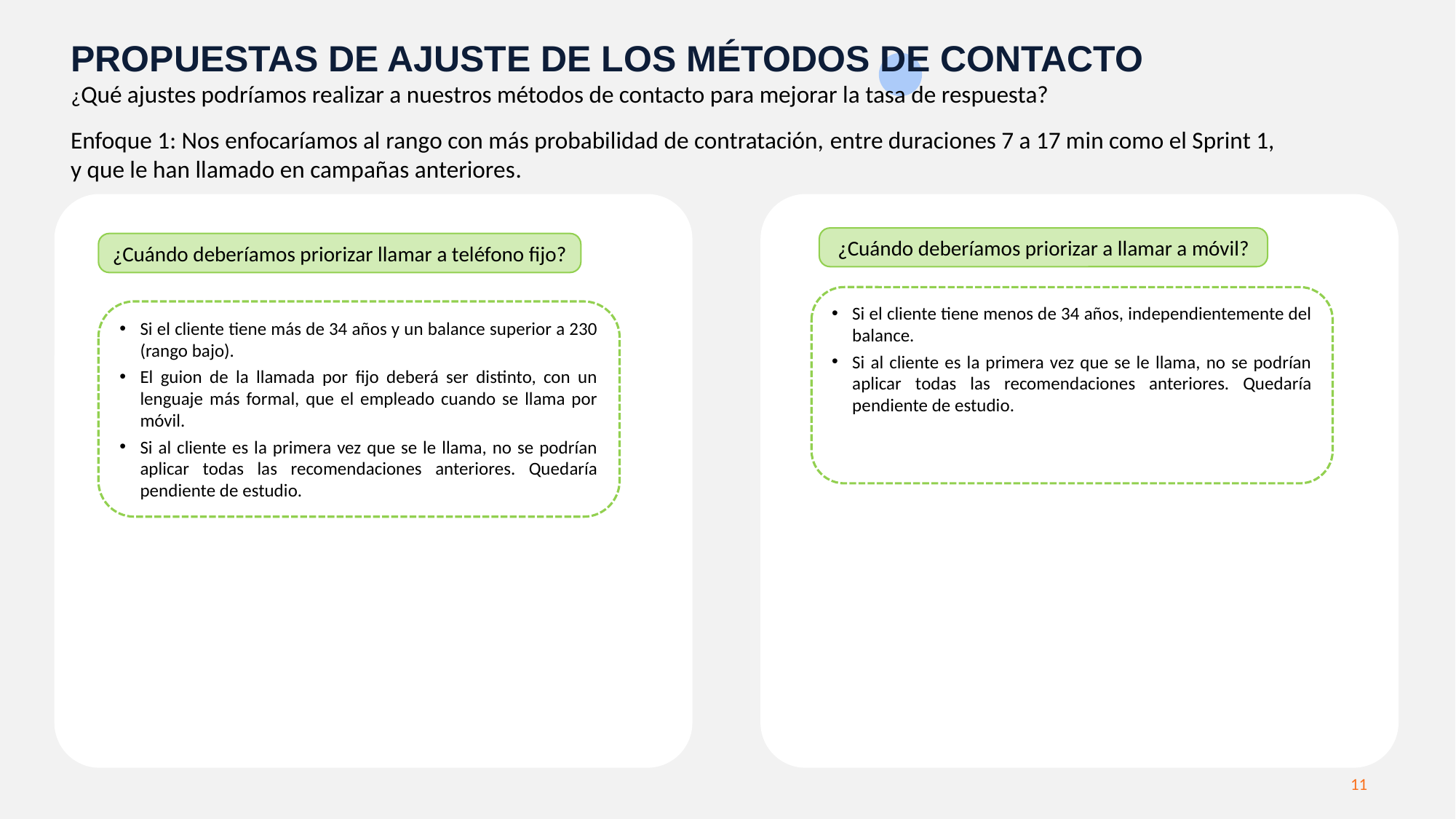

PROPUESTAS DE AJUSTE DE LOS MÉTODOS DE CONTACTO
¿Qué ajustes podríamos realizar a nuestros métodos de contacto para mejorar la tasa de respuesta?
Enfoque 1: Nos enfocaríamos al rango con más probabilidad de contratación, entre duraciones 7 a 17 min como el Sprint 1,
y que le han llamado en campañas anteriores.

¿Cuándo deberíamos priorizar a llamar a móvil?
¿Cuándo deberíamos priorizar llamar a teléfono fijo?
Si el cliente tiene menos de 34 años, independientemente del balance.
Si al cliente es la primera vez que se le llama, no se podrían aplicar todas las recomendaciones anteriores. Quedaría pendiente de estudio.

Si el cliente tiene más de 34 años y un balance superior a 230 (rango bajo).
El guion de la llamada por fijo deberá ser distinto, con un lenguaje más formal, que el empleado cuando se llama por móvil.
Si al cliente es la primera vez que se le llama, no se podrían aplicar todas las recomendaciones anteriores. Quedaría pendiente de estudio.